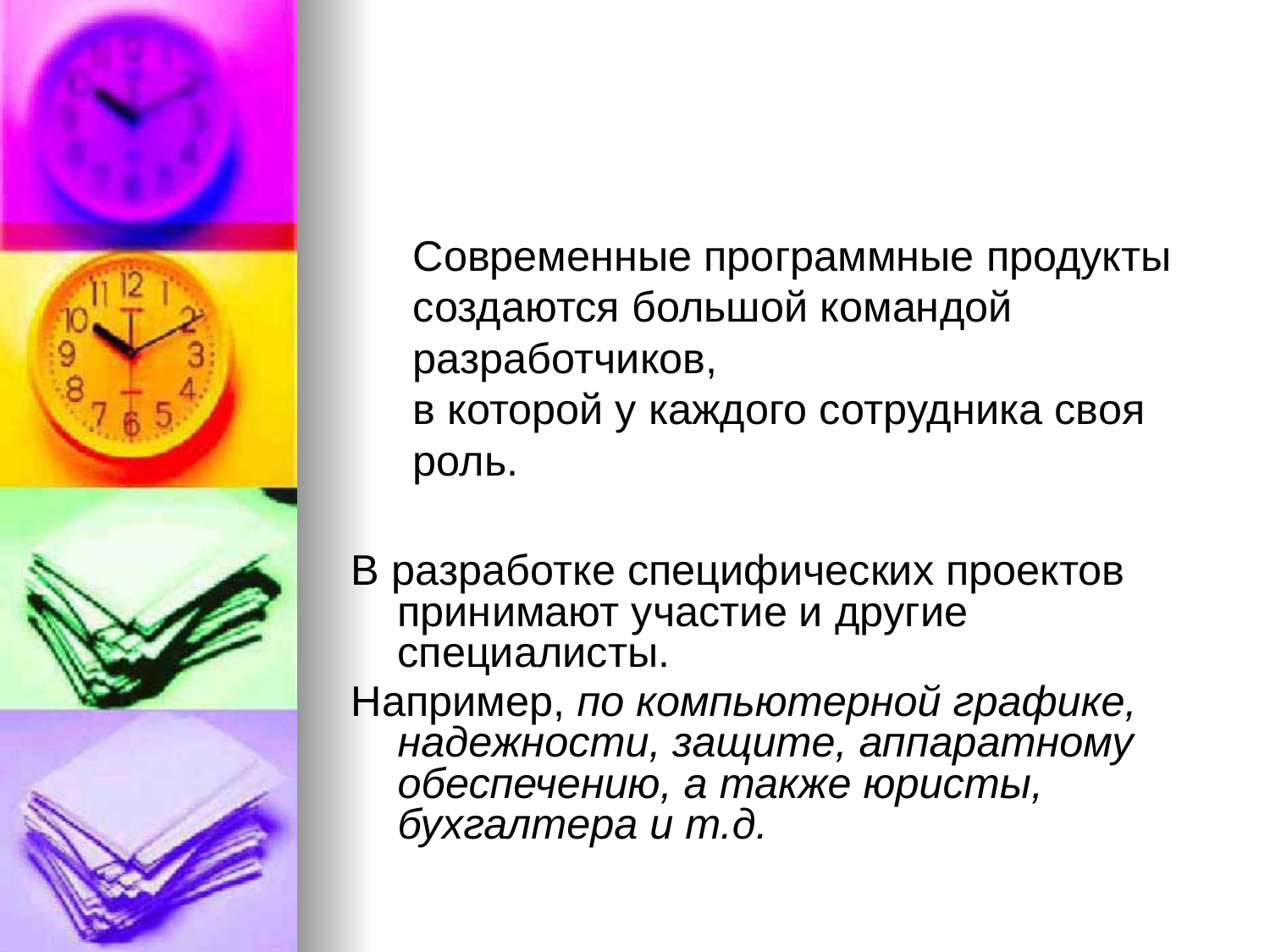

#
Современные программные продукты создаются большой командой разработчиков,
в которой у каждого сотрудника своя роль.

В разработке специфических проектов принимают участие и другие специалисты.
Например, по компьютерной графике, надежности, защите, аппаратному обеспечению, а также юристы, бухгалтера и т.д.